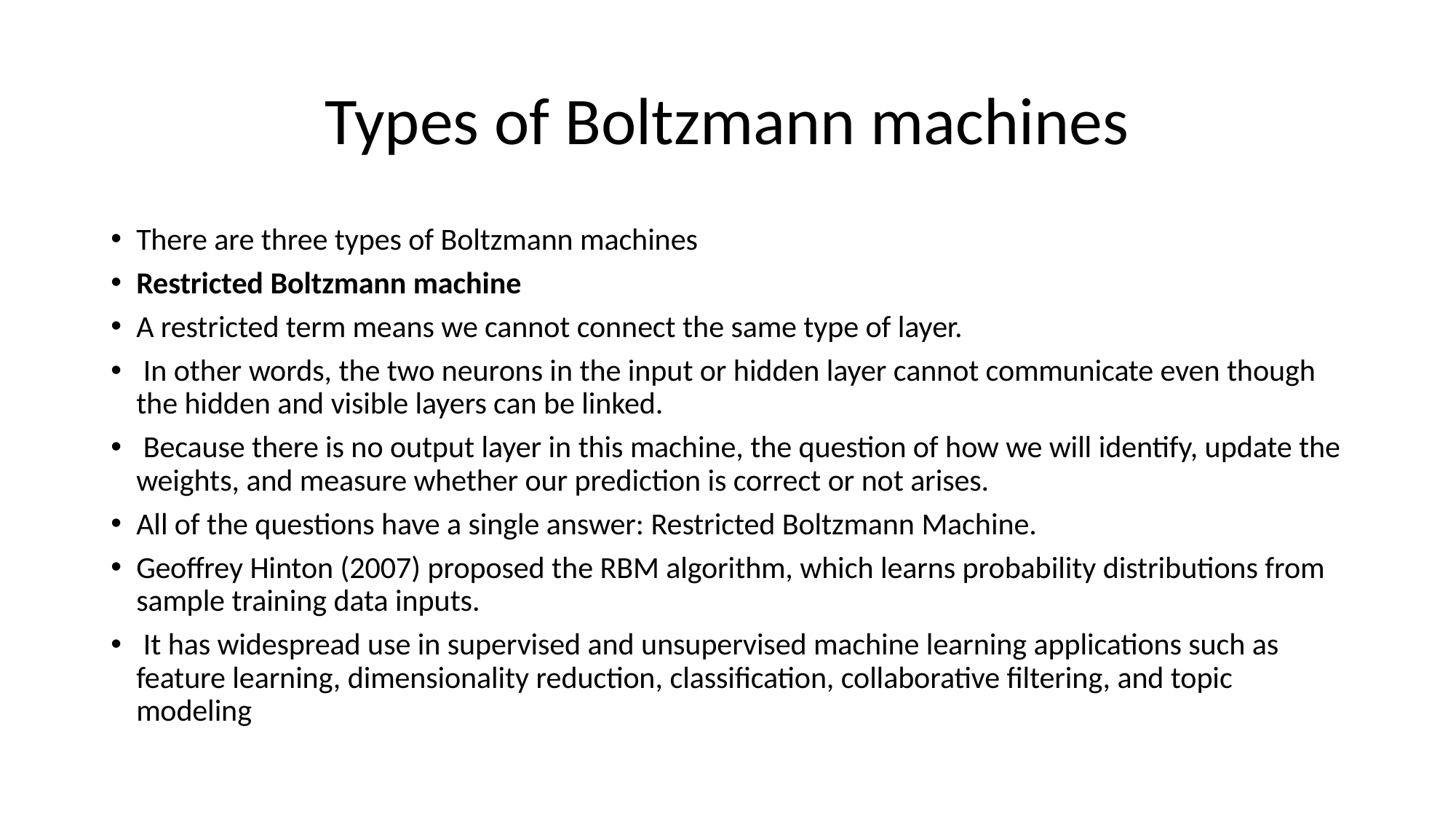

# Types of Boltzmann machines
There are three types of Boltzmann machines
Restricted Boltzmann machine
A restricted term means we cannot connect the same type of layer.
 In other words, the two neurons in the input or hidden layer cannot communicate even though the hidden and visible layers can be linked.
 Because there is no output layer in this machine, the question of how we will identify, update the weights, and measure whether our prediction is correct or not arises.
All of the questions have a single answer: Restricted Boltzmann Machine.
Geoffrey Hinton (2007) proposed the RBM algorithm, which learns probability distributions from sample training data inputs.
 It has widespread use in supervised and unsupervised machine learning applications such as feature learning, dimensionality reduction, classification, collaborative filtering, and topic modeling